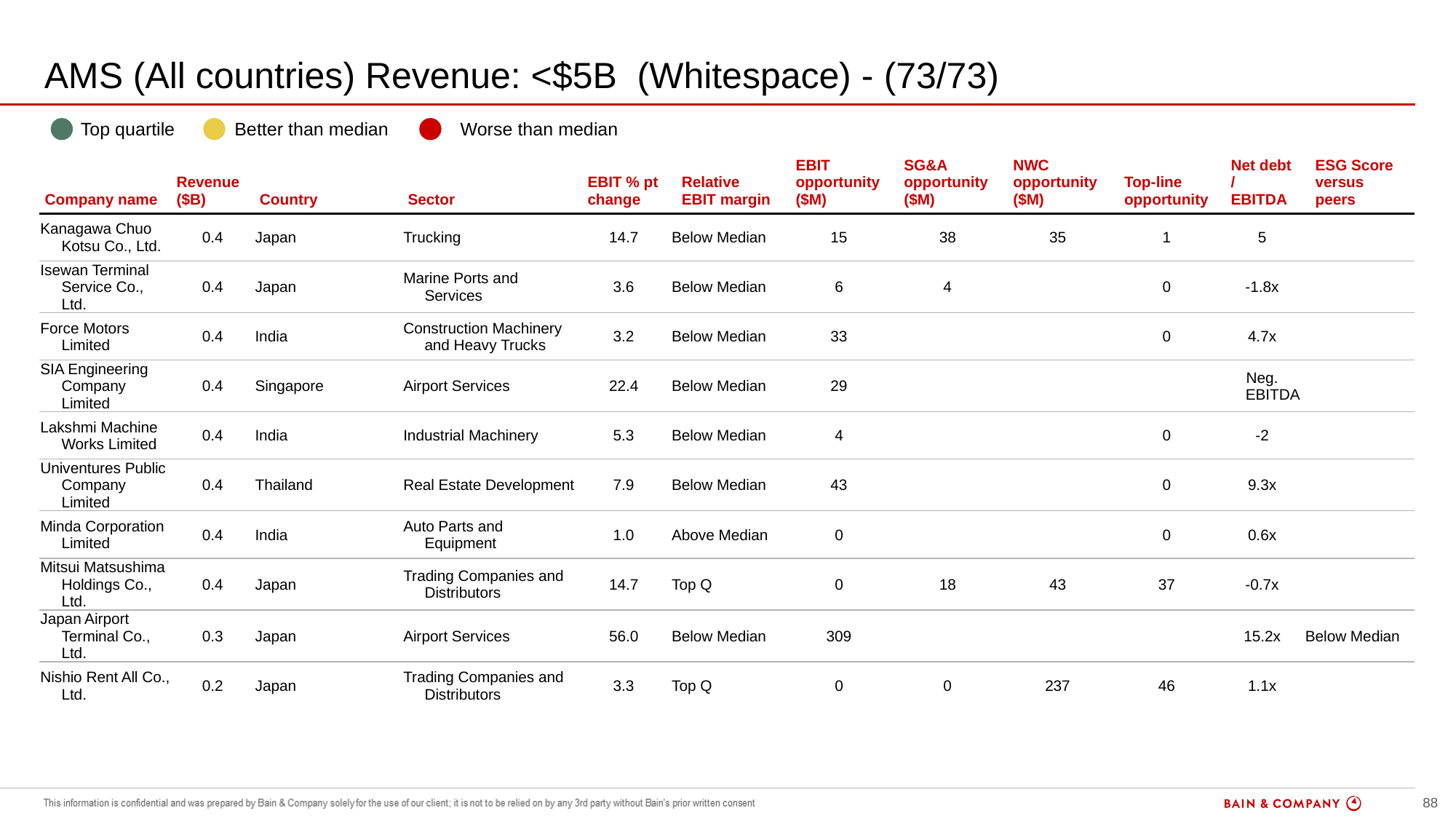

# AMS (All countries) Revenue: <$5B  (Whitespace) - (73/73)
|  | Top quartile |  | Better than median |  | Worse than median |
| --- | --- | --- | --- | --- | --- |
| Company name | Revenue ($B) | Country | Sector | EBIT % pt change | Relative EBIT margin | EBIT opportunity ($M) | SG&A opportunity ($M) | NWC opportunity ($M) | Top-line opportunity | Net debt / EBITDA | ESG Score versus peers |
| --- | --- | --- | --- | --- | --- | --- | --- | --- | --- | --- | --- |
| Kanagawa Chuo Kotsu Co., Ltd. | 0.4 | Japan | Trucking | 14.7 | Below Median | 15 | 38 | 35 | 1 | 5 |  |
| Isewan Terminal Service Co., Ltd. | 0.4 | Japan | Marine Ports and Services | 3.6 | Below Median | 6 | 4 |  | 0 | -1.8x |  |
| Force Motors Limited | 0.4 | India | Construction Machinery and Heavy Trucks | 3.2 | Below Median | 33 |  |  | 0 | 4.7x |  |
| SIA Engineering Company Limited | 0.4 | Singapore | Airport Services | 22.4 | Below Median | 29 |  |  |  | Neg. EBITDA |  |
| Lakshmi Machine Works Limited | 0.4 | India | Industrial Machinery | 5.3 | Below Median | 4 |  |  | 0 | -2 |  |
| Univentures Public Company Limited | 0.4 | Thailand | Real Estate Development | 7.9 | Below Median | 43 |  |  | 0 | 9.3x |  |
| Minda Corporation Limited | 0.4 | India | Auto Parts and Equipment | 1.0 | Above Median | 0 |  |  | 0 | 0.6x |  |
| Mitsui Matsushima Holdings Co., Ltd. | 0.4 | Japan | Trading Companies and Distributors | 14.7 | Top Q | 0 | 18 | 43 | 37 | -0.7x |  |
| Japan Airport Terminal Co., Ltd. | 0.3 | Japan | Airport Services | 56.0 | Below Median | 309 |  |  |  | 15.2x | Below Median |
| Nishio Rent All Co., Ltd. | 0.2 | Japan | Trading Companies and Distributors | 3.3 | Top Q | 0 | 0 | 237 | 46 | 1.1x |  |